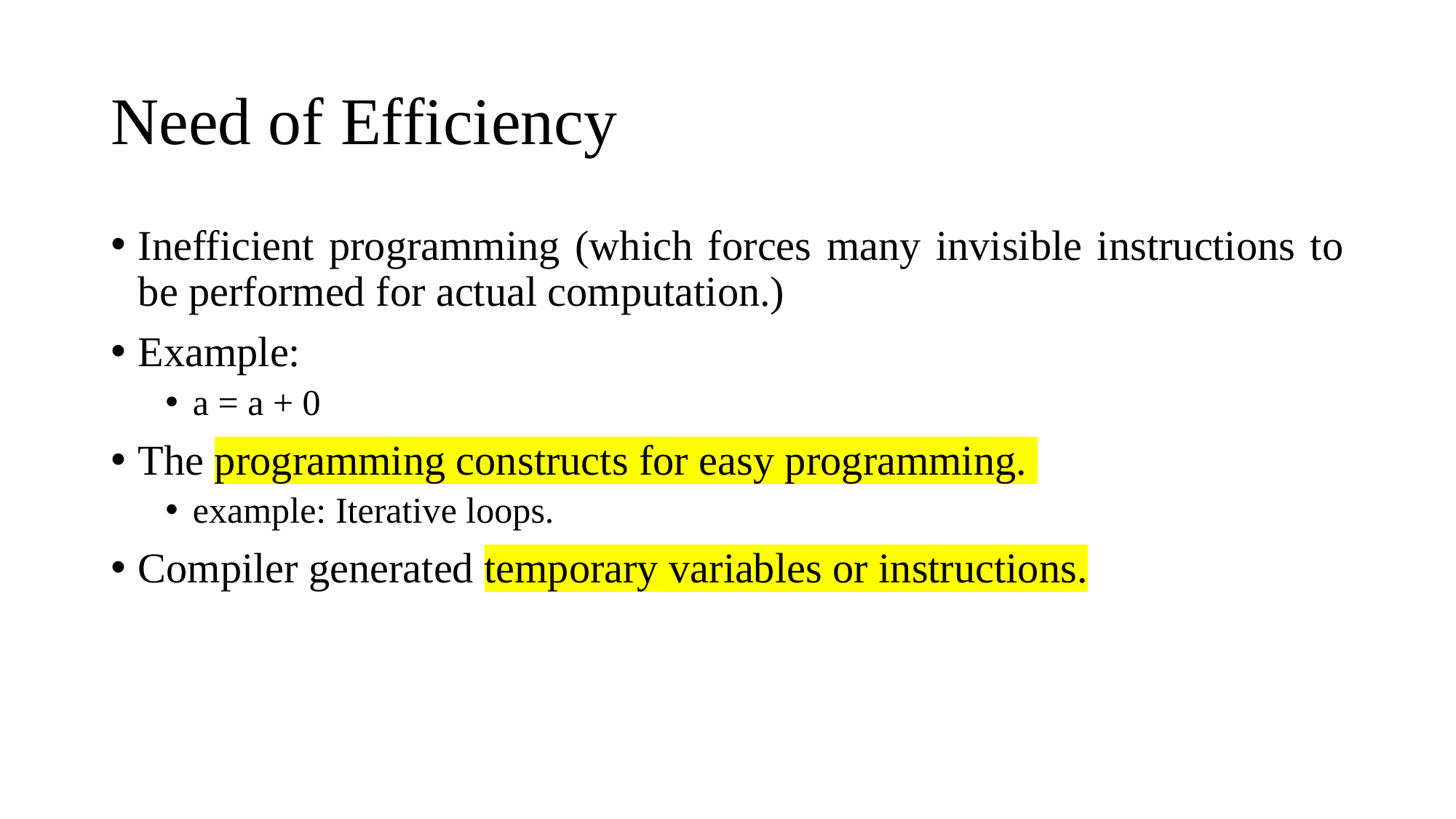

# Need of Efficiency
Inefficient programming (which forces many invisible instructions to be performed for actual computation.)
Example:
a = a + 0
The programming constructs for easy programming.
example: Iterative loops.
Compiler generated temporary variables or instructions.